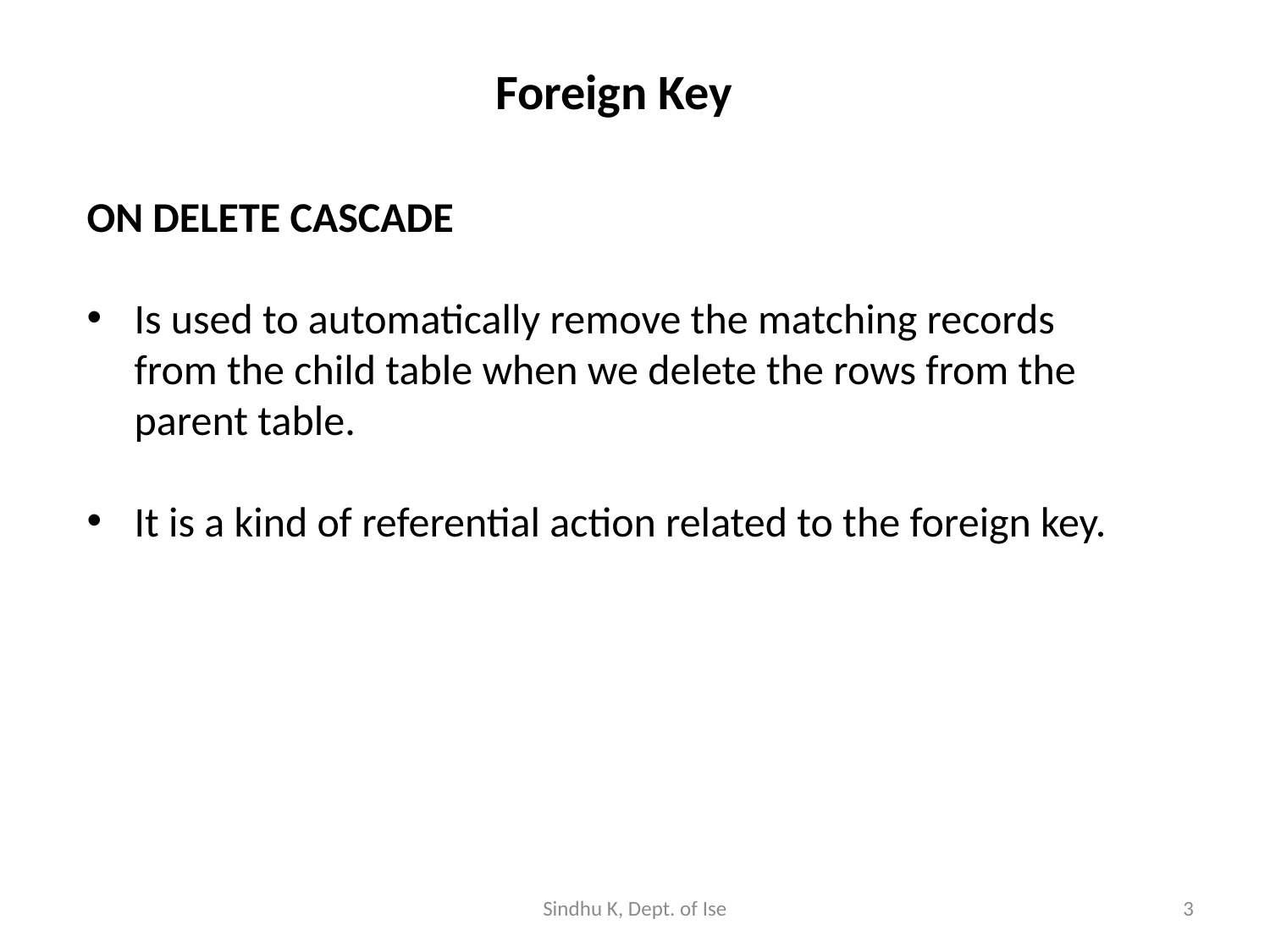

# Foreign Key

ON DELETE CASCADE

Is used to automatically remove the matching records from the child table when we delete the rows from the parent table.

It is a kind of referential action related to the foreign key.

Sindhu K, Dept. of Ise
3